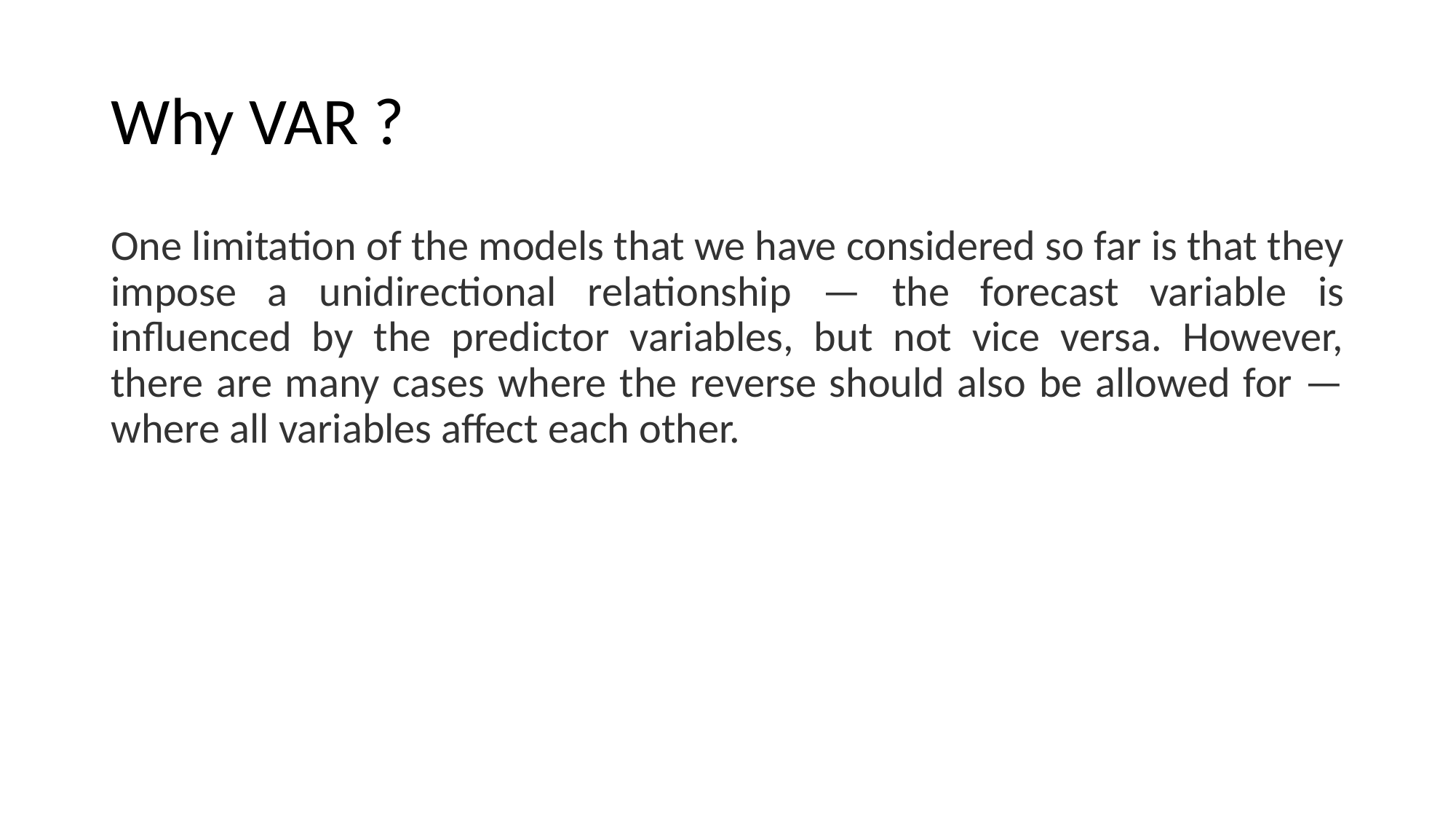

# Why VAR ?
One limitation of the models that we have considered so far is that they impose a unidirectional relationship — the forecast variable is influenced by the predictor variables, but not vice versa. However, there are many cases where the reverse should also be allowed for — where all variables affect each other.